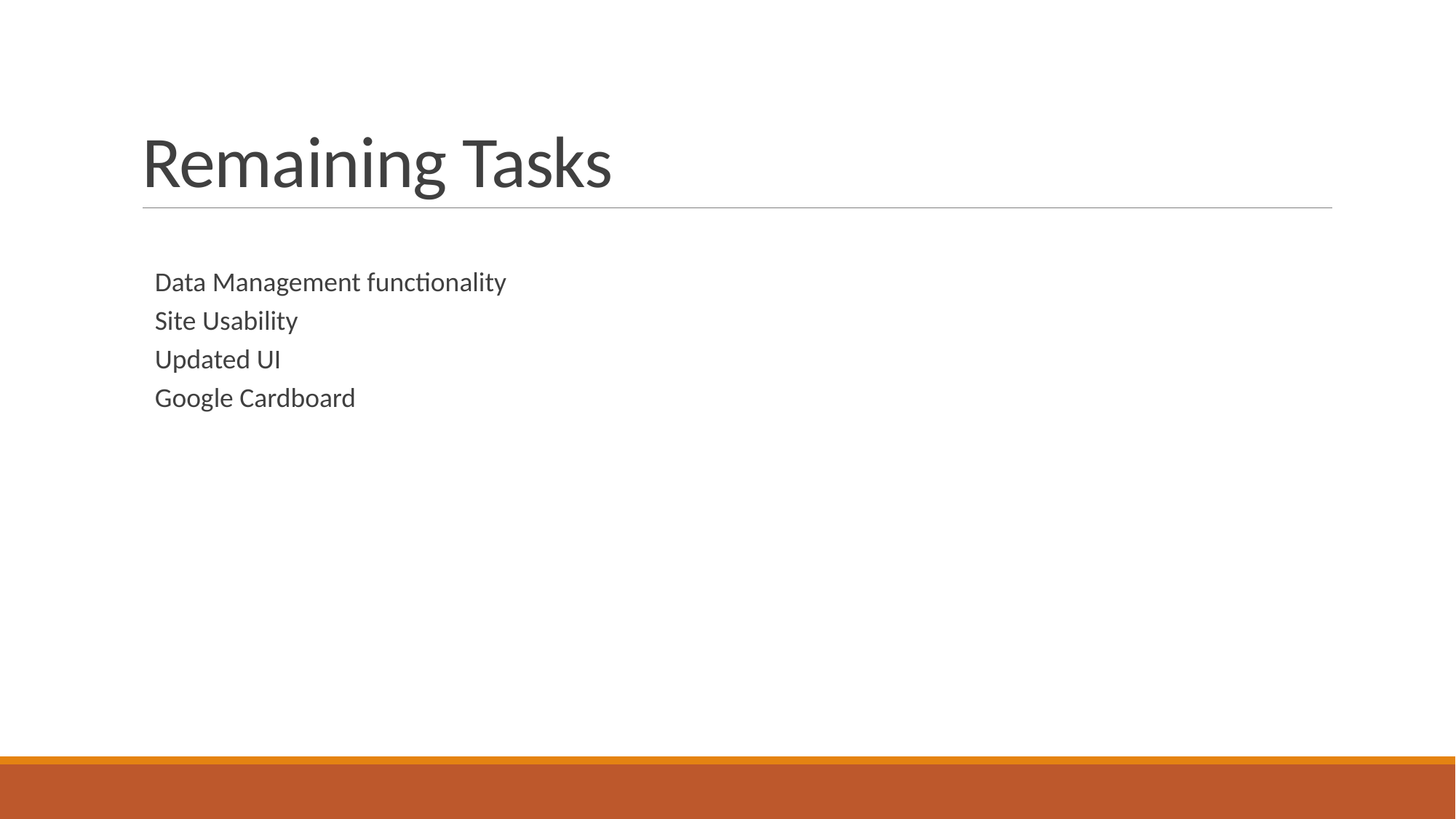

# Remaining Tasks

Data Management functionality
Site Usability
Updated UI
Google Cardboard